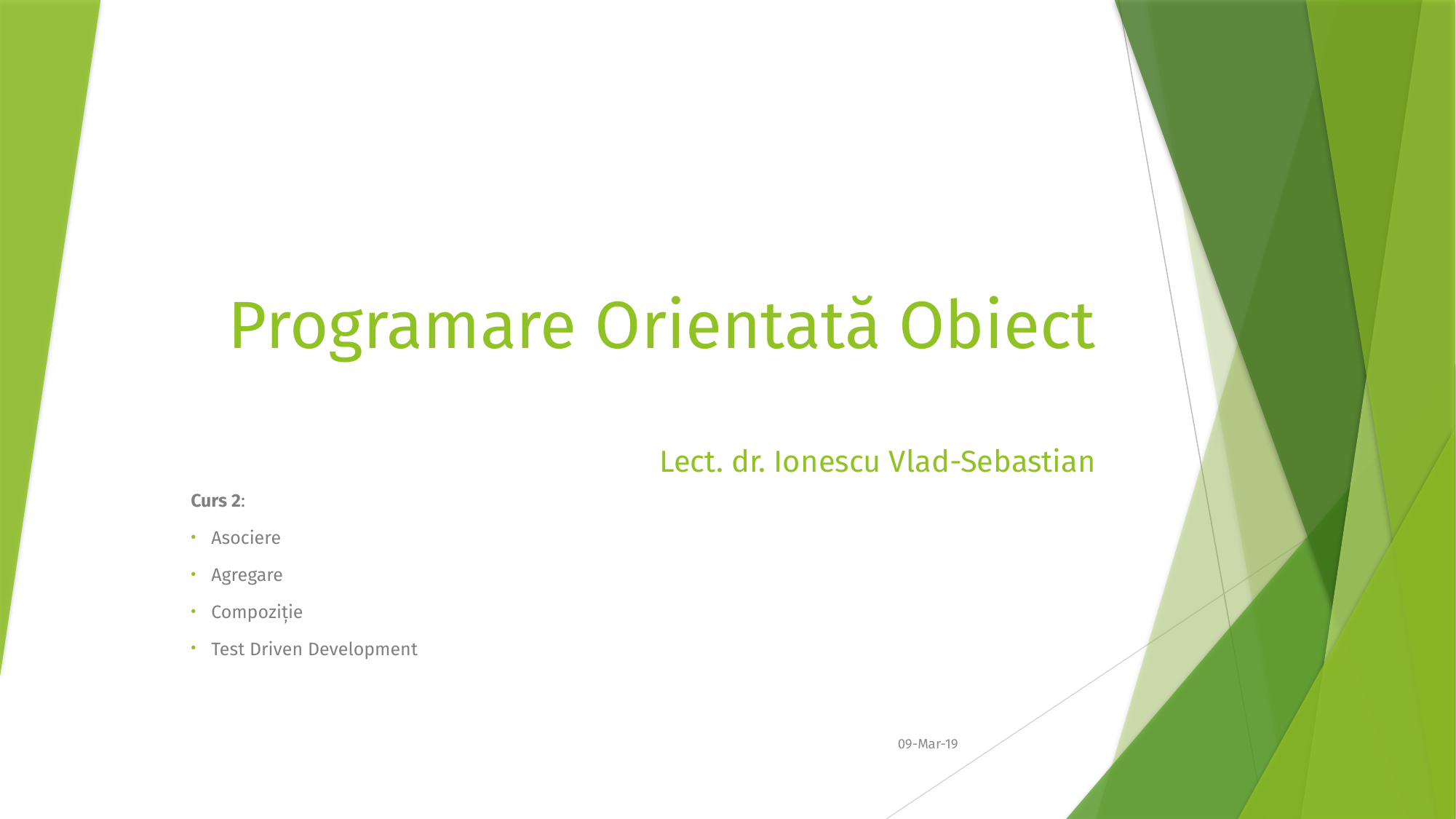

# Programare Orientată Obiect Lect. dr. Ionescu Vlad-Sebastian
Curs 2:
Asociere
Agregare
Compoziție
Test Driven Development
09-Mar-19